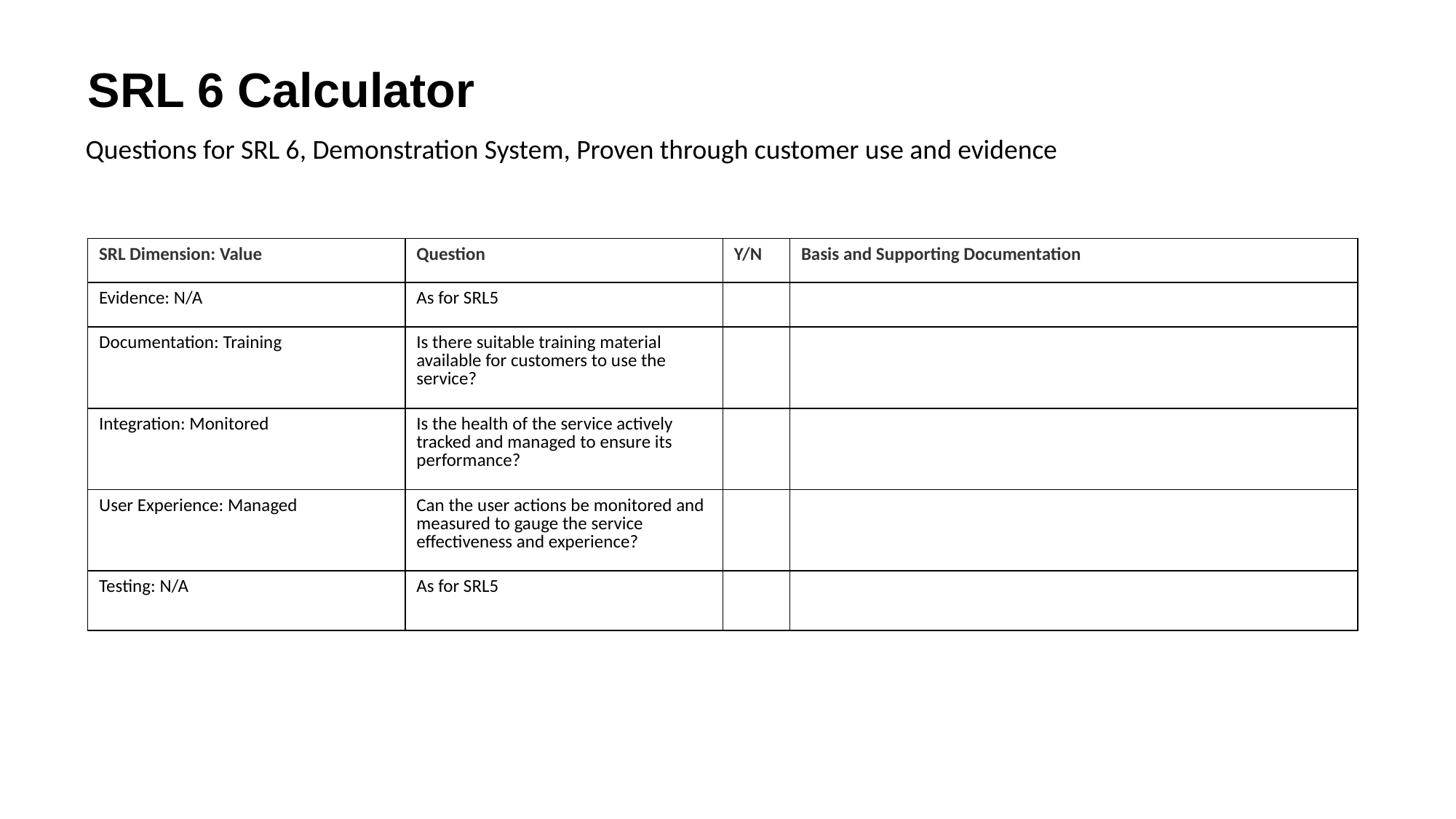

SRL 6 Calculator
Questions for SRL 6, Demonstration System, Proven through customer use and evidence
| SRL Dimension: Value | Question | Y/N | Basis and Supporting Documentation |
| --- | --- | --- | --- |
| Evidence: N/A | As for SRL5 |  |  |
| Documentation: Training | Is there suitable training material available for customers to use the service? |  |  |
| Integration: Monitored | Is the health of the service actively tracked and managed to ensure its performance? |  |  |
| User Experience: Managed | Can the user actions be monitored and measured to gauge the service effectiveness and experience? |  |  |
| Testing: N/A | As for SRL5 |  |  |